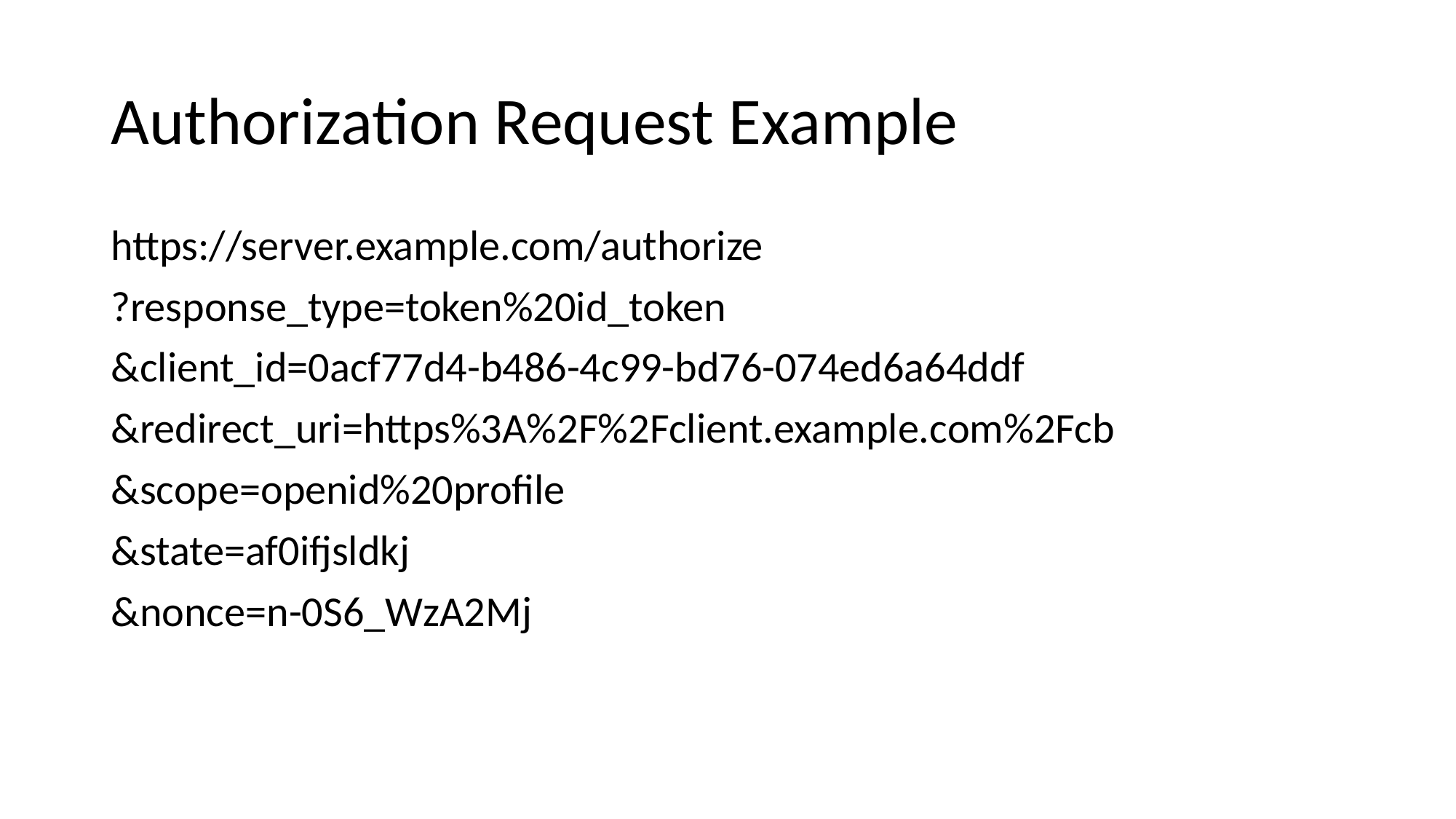

# Authorization Request Example
https://server.example.com/authorize
?response_type=token%20id_token
&client_id=0acf77d4-b486-4c99-bd76-074ed6a64ddf
&redirect_uri=https%3A%2F%2Fclient.example.com%2Fcb
&scope=openid%20profile
&state=af0ifjsldkj
&nonce=n-0S6_WzA2Mj